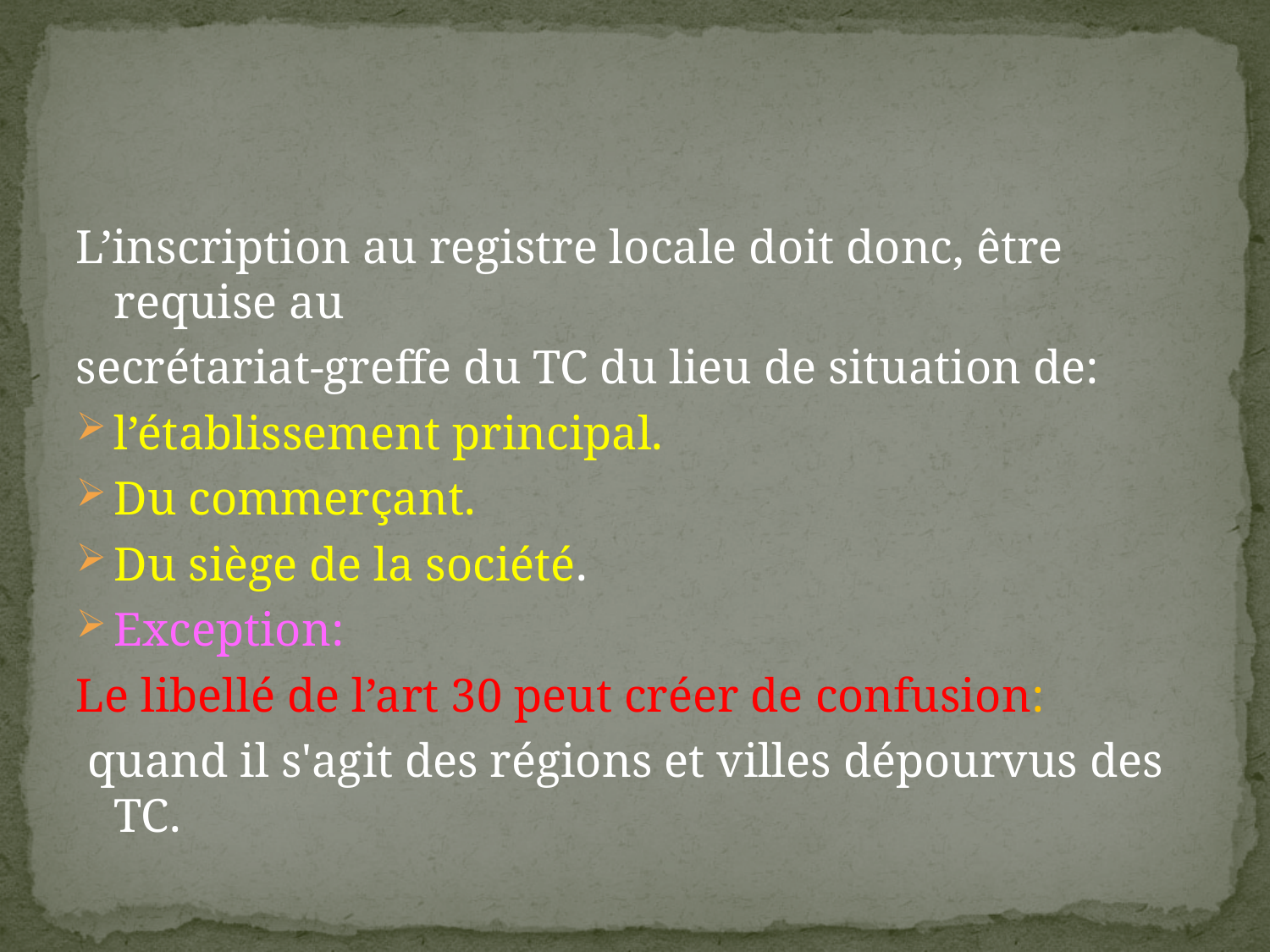

#
L’inscription au registre locale doit donc, être requise au
secrétariat-greffe du TC du lieu de situation de:
l’établissement principal.
Du commerçant.
Du siège de la société.
Exception:
Le libellé de l’art 30 peut créer de confusion:
 quand il s'agit des régions et villes dépourvus des TC.